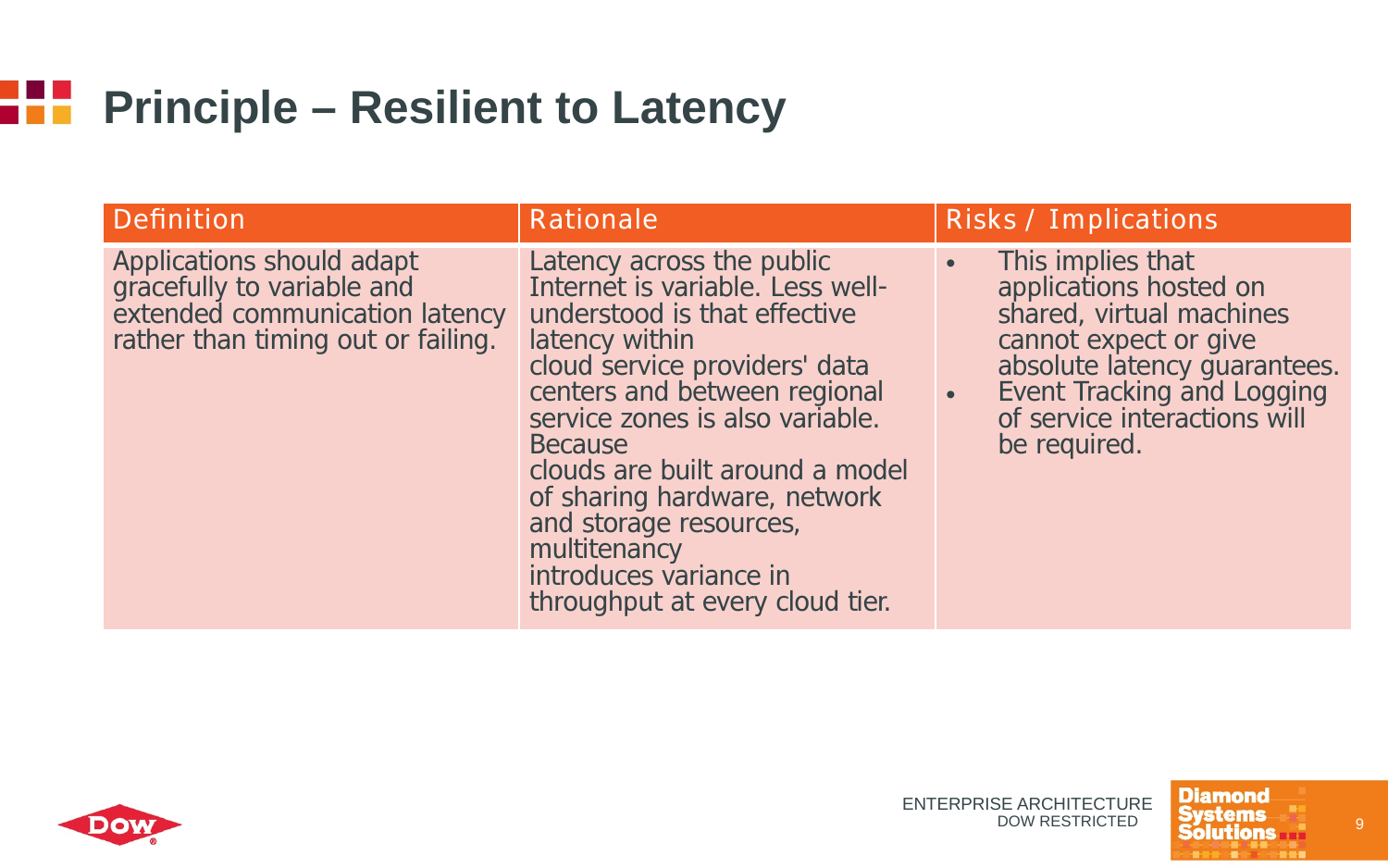

# Principle – Resilient to Latency
| Definition | Rationale | Risks / Implications |
| --- | --- | --- |
| Applications should adapt gracefully to variable and extended communication latency rather than timing out or failing. | Latency across the public Internet is variable. Less well-understood is that effective latency within cloud service providers' data centers and between regional service zones is also variable. Because clouds are built around a model of sharing hardware, network and storage resources, multitenancy introduces variance in throughput at every cloud tier. | This implies that applications hosted on shared, virtual machines cannot expect or give absolute latency guarantees. Event Tracking and Logging of service interactions will be required. |
Enterprise architecture
DOW RESTRICTED
9